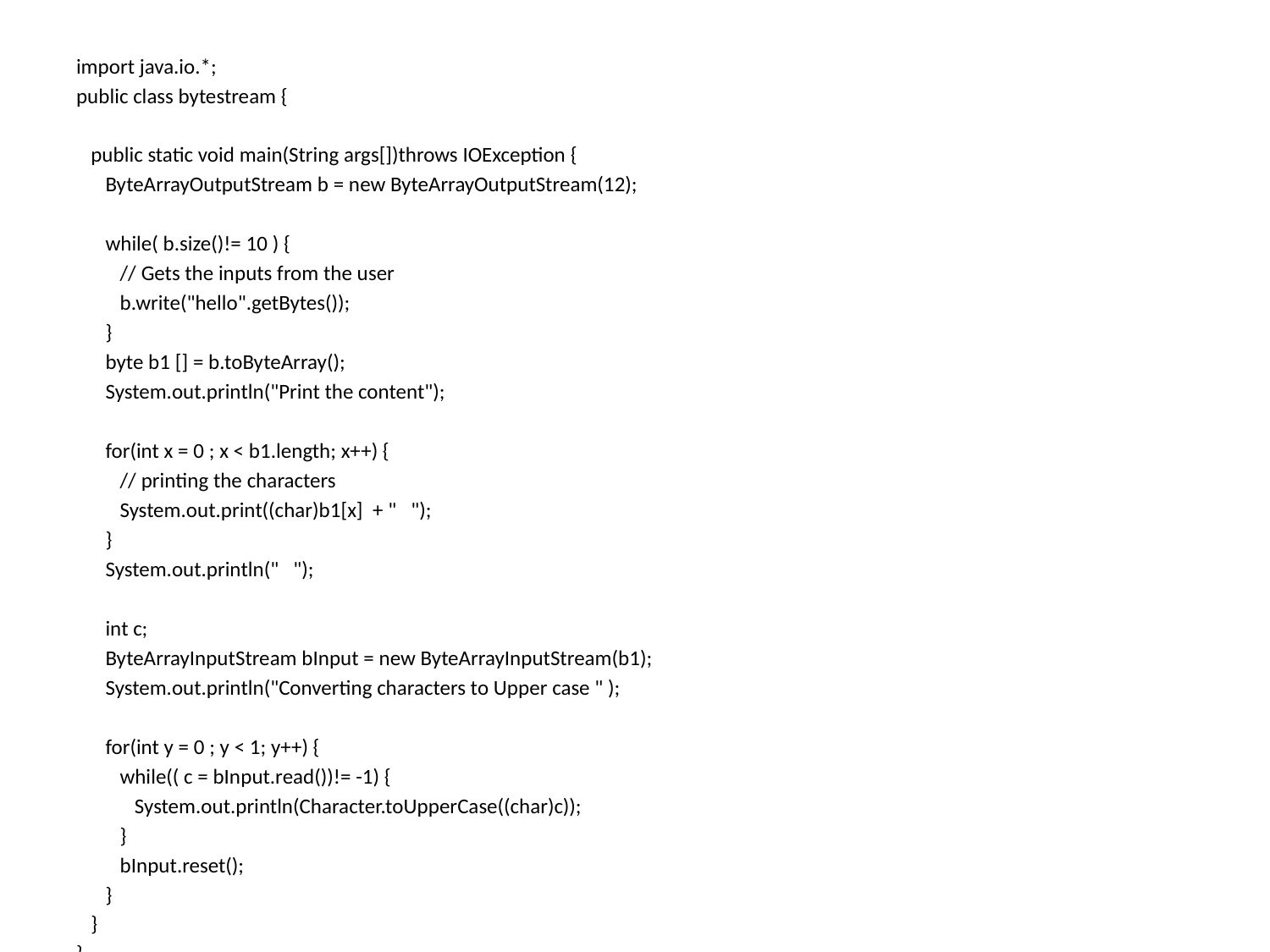

import java.io.*;
public class bytestream {

   public static void main(String args[])throws IOException {
      ByteArrayOutputStream b = new ByteArrayOutputStream(12);

      while( b.size()!= 10 ) {
         // Gets the inputs from the user
         b.write("hello".getBytes());
      }
      byte b1 [] = b.toByteArray();
      System.out.println("Print the content");

      for(int x = 0 ; x < b1.length; x++) {
         // printing the characters
         System.out.print((char)b1[x]  + "   ");
      }
      System.out.println("   ");

      int c;
      ByteArrayInputStream bInput = new ByteArrayInputStream(b1);
      System.out.println("Converting characters to Upper case " );

      for(int y = 0 ; y < 1; y++) {
         while(( c = bInput.read())!= -1) {
            System.out.println(Character.toUpperCase((char)c));
         }
         bInput.reset();
      }
   }
}